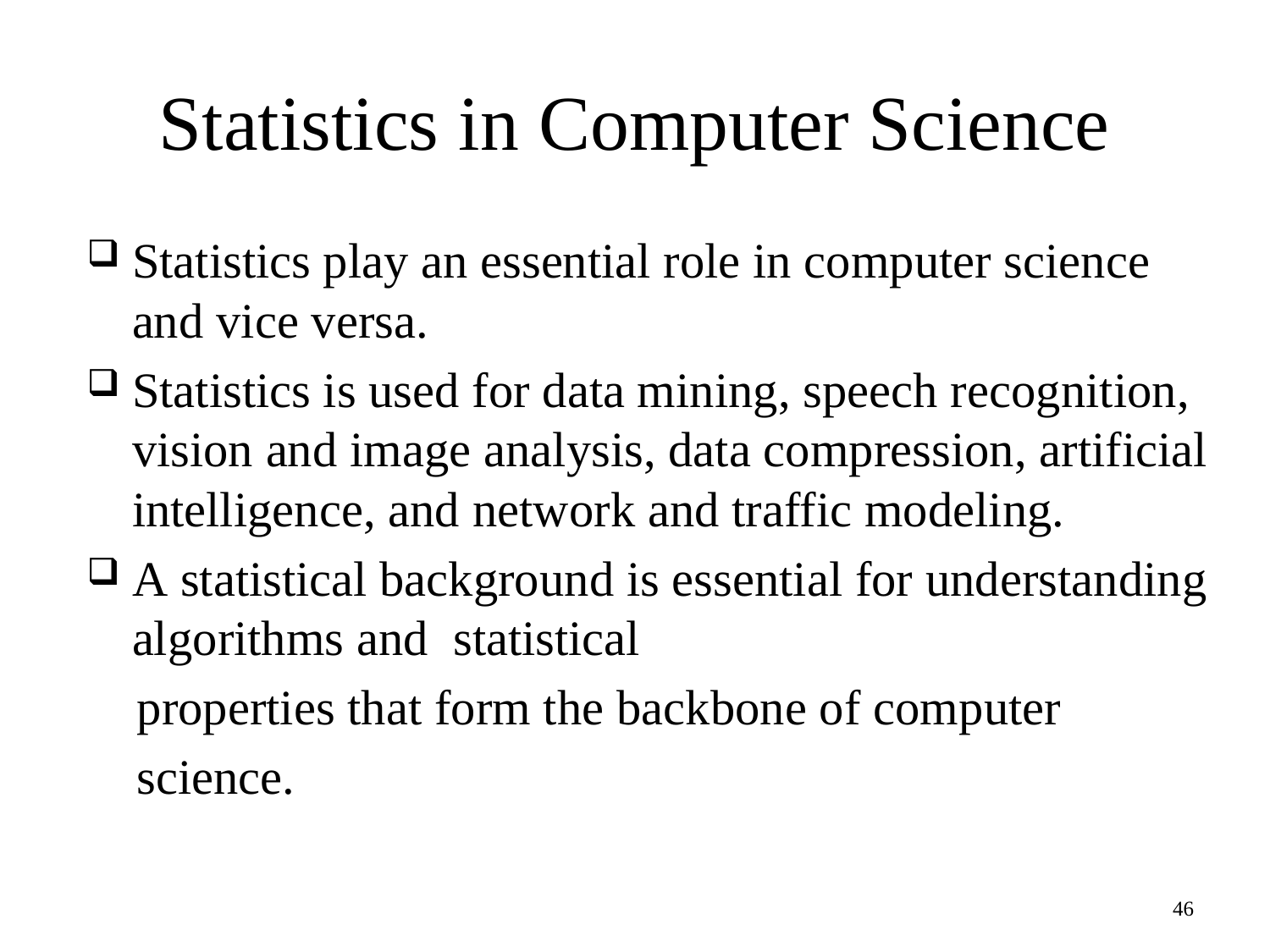

# Statistics in Computer Science
Statistics play an essential role in computer science and vice versa.
Statistics is used for data mining, speech recognition, vision and image analysis, data compression, artificial intelligence, and network and traffic modeling.
A statistical background is essential for understanding algorithms and  statistical
    properties that form the backbone of computer
    science.
46